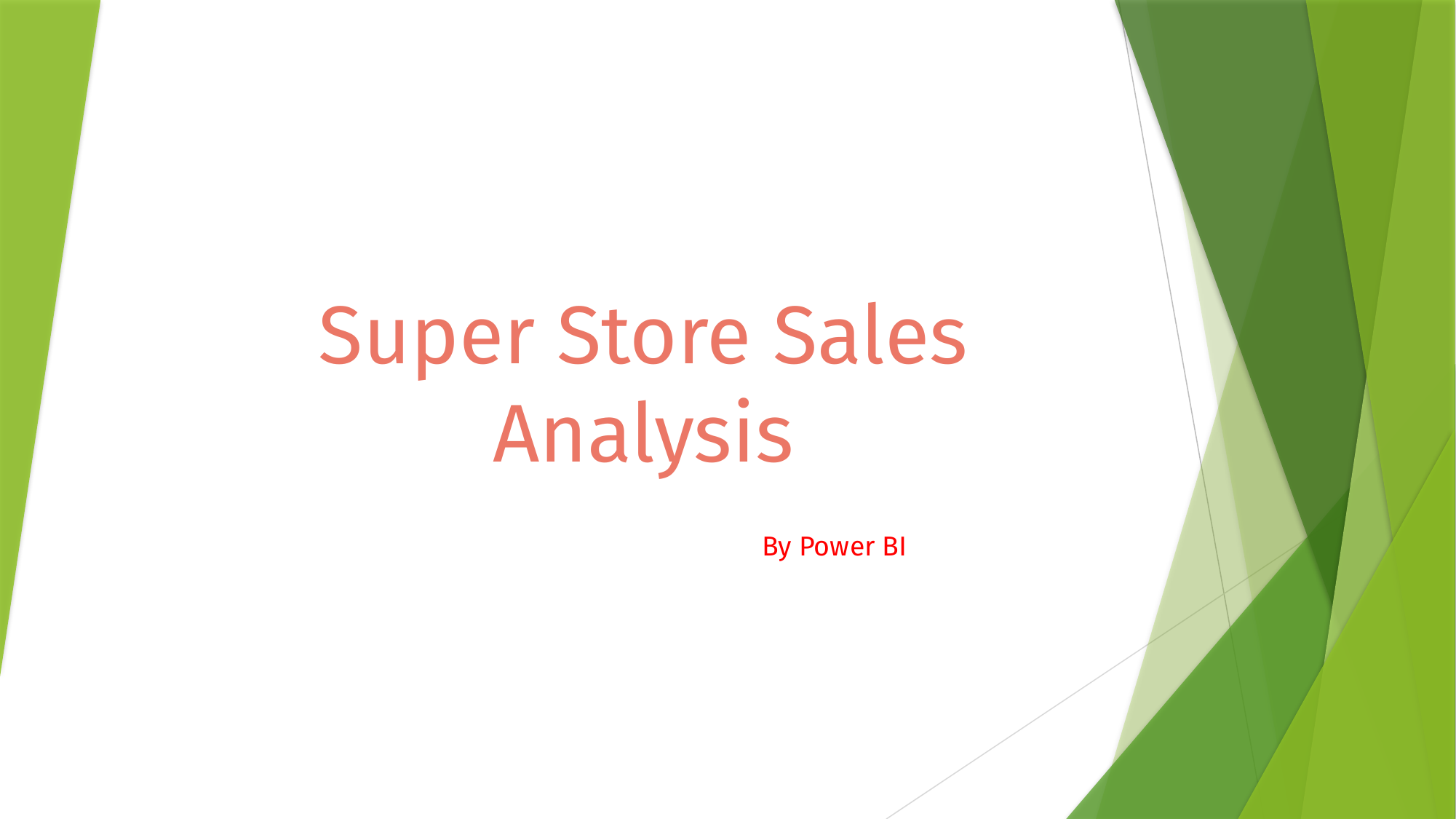

# Super Store Sales Analysis
By Power BI